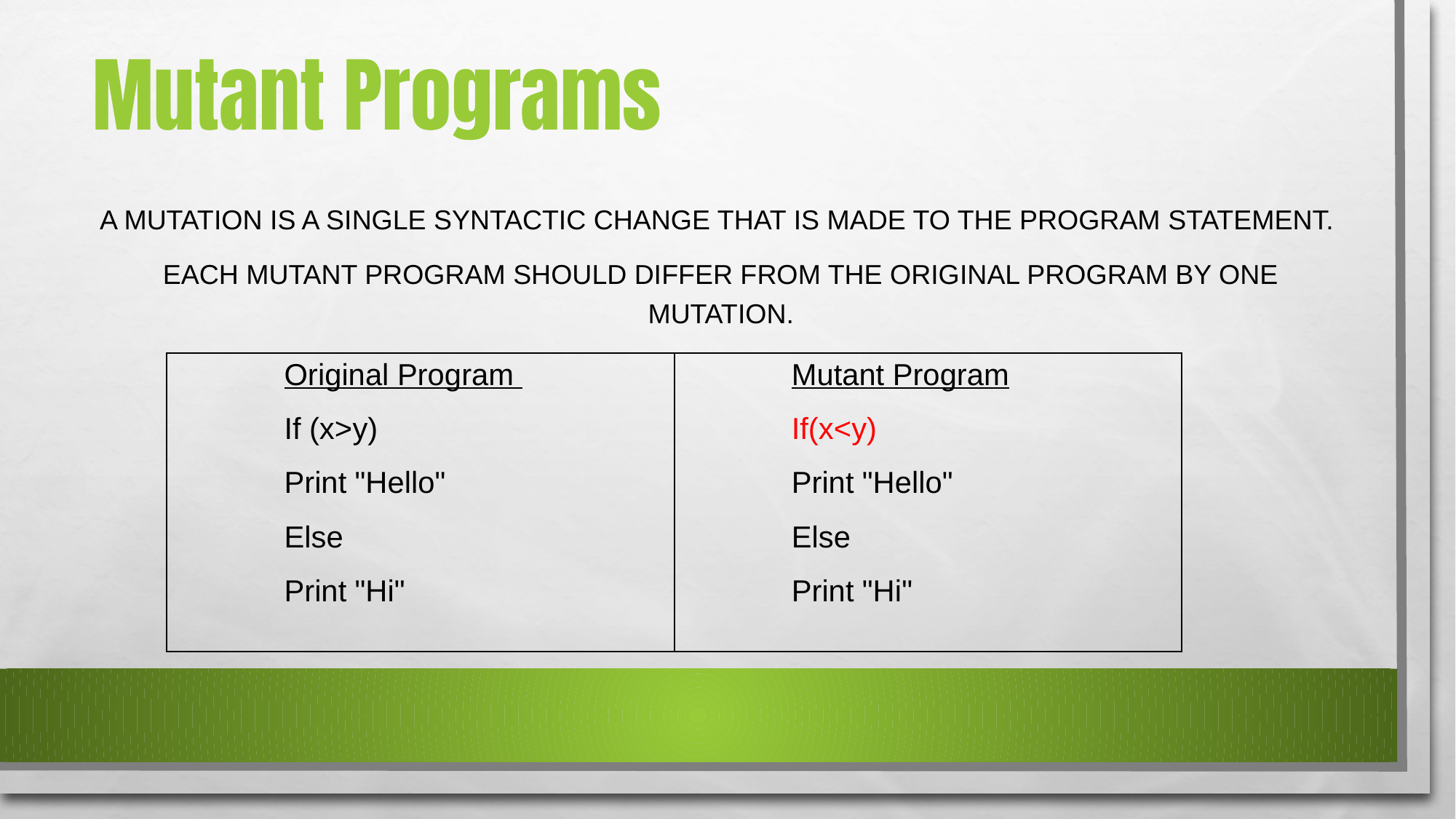

# Mutant Programs
A MUTATION IS A SINGLE SYNTACTIC CHANGE THAT IS MADE TO THE PROGRAM STATEMENT.
EACH MUTANT PROGRAM SHOULD DIFFER FROM THE ORIGINAL PROGRAM BY ONE MUTATION.
| Original Program If (x>y) Print "Hello" Else Print "Hi" | Mutant Program If(x<y) Print "Hello" Else Print "Hi" |
| --- | --- |